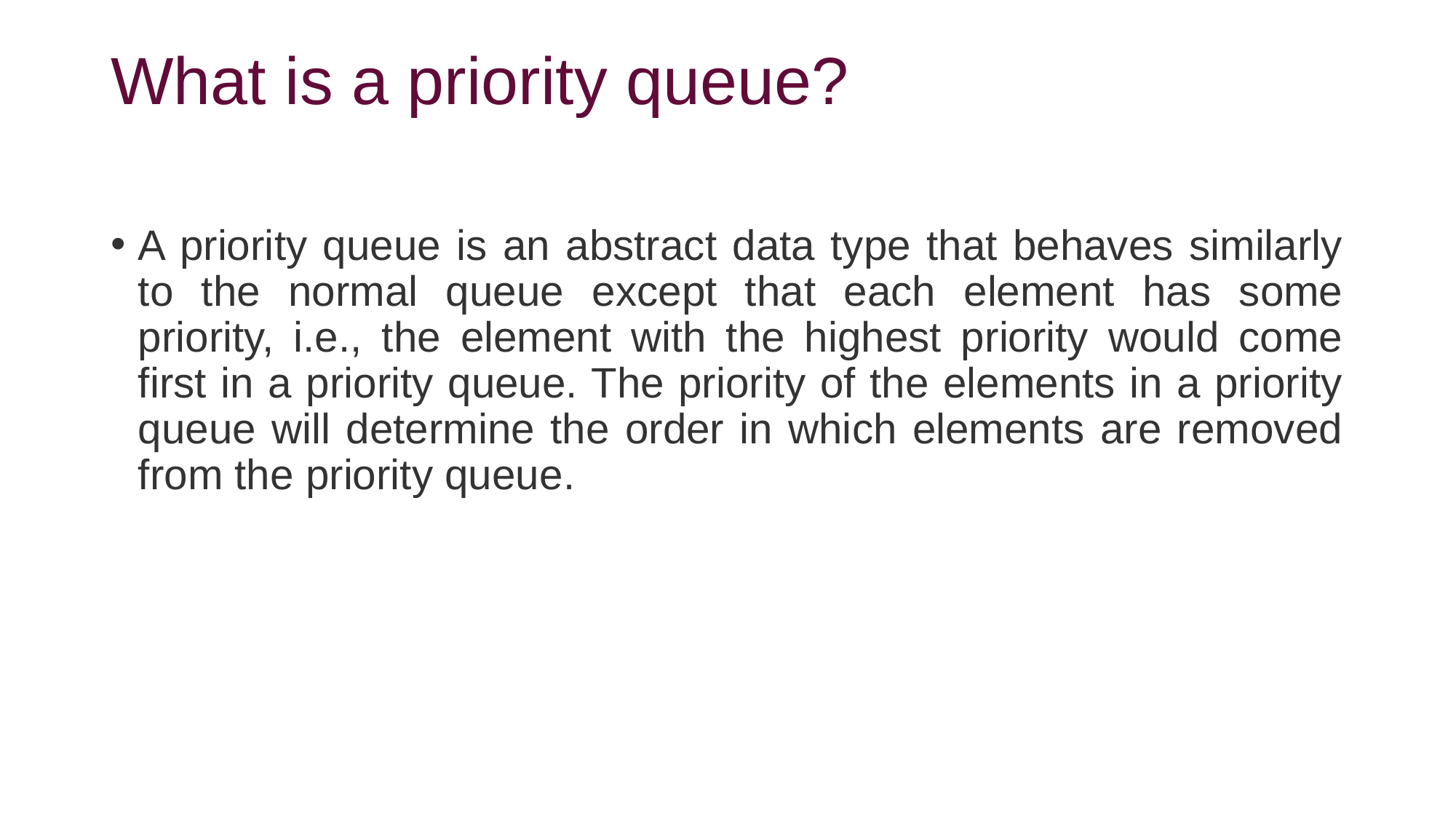

# What is a priority queue?
A priority queue is an abstract data type that behaves similarly to the normal queue except that each element has some priority, i.e., the element with the highest priority would come first in a priority queue. The priority of the elements in a priority queue will determine the order in which elements are removed from the priority queue.